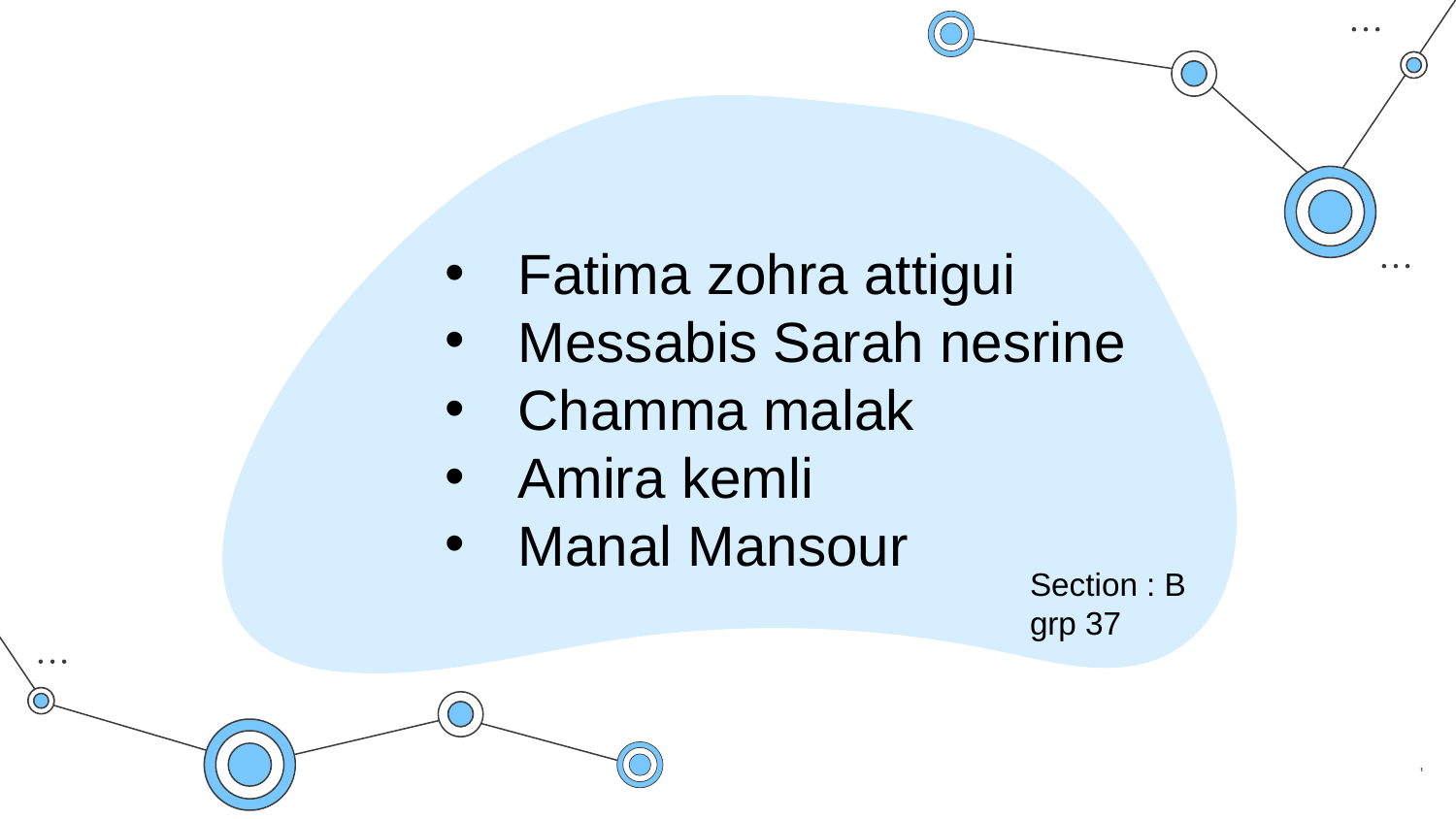

Fatima zohra attigui
Messabis Sarah nesrine
Chamma malak
Amira kemli
Manal Mansour
Section : B
grp 37
# ,